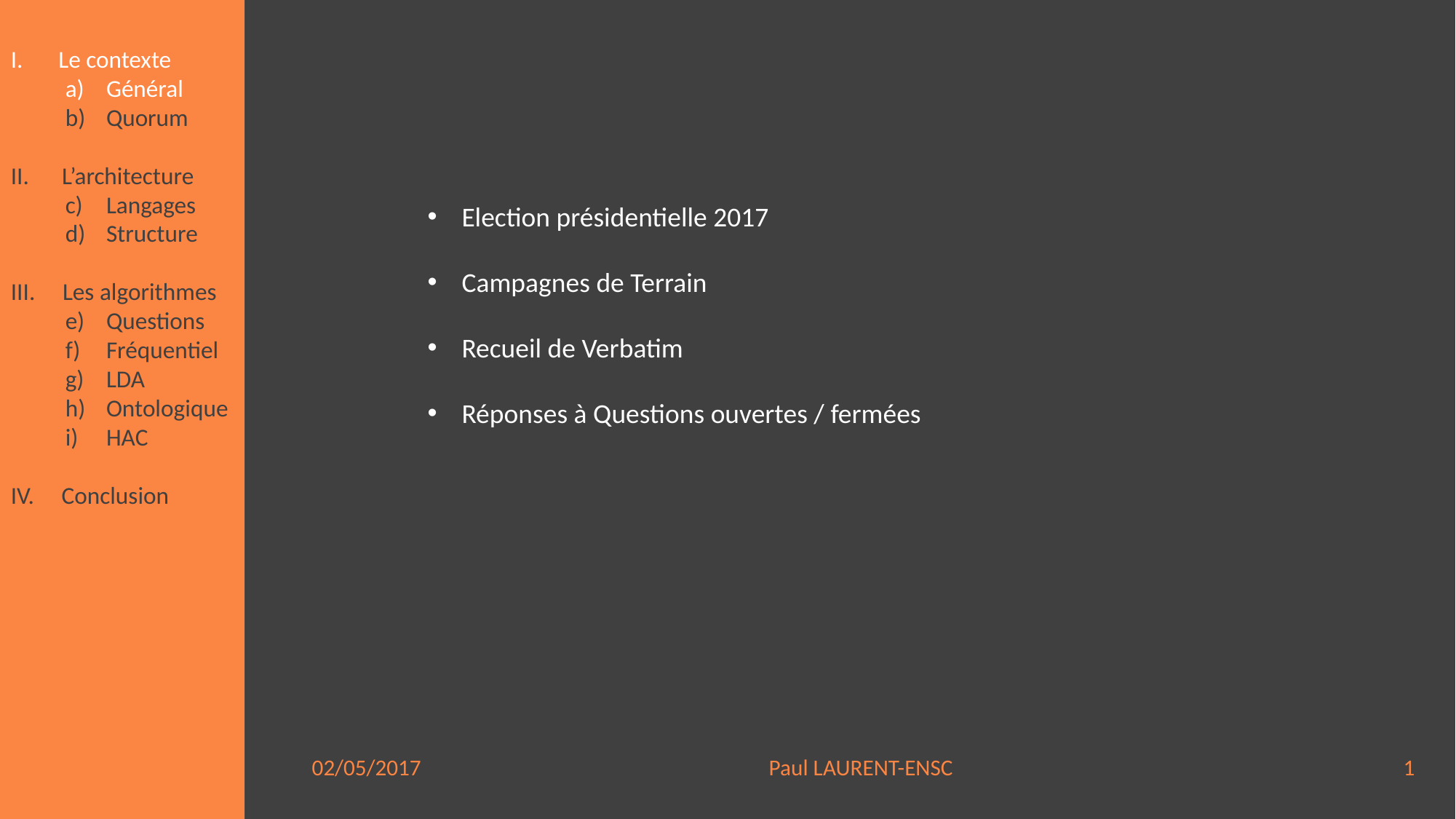

Le contexte
Général
Quorum

II.      L’architecture
Langages
Structure

III.     Les algorithmes
Questions
Fréquentiel
LDA
Ontologique
HAC

IV.     Conclusion
Election présidentielle 2017

Campagnes de Terrain

Recueil de Verbatim

Réponses à Questions ouvertes / fermées
02/05/2017			    Paul LAURENT-ENSC				   	1